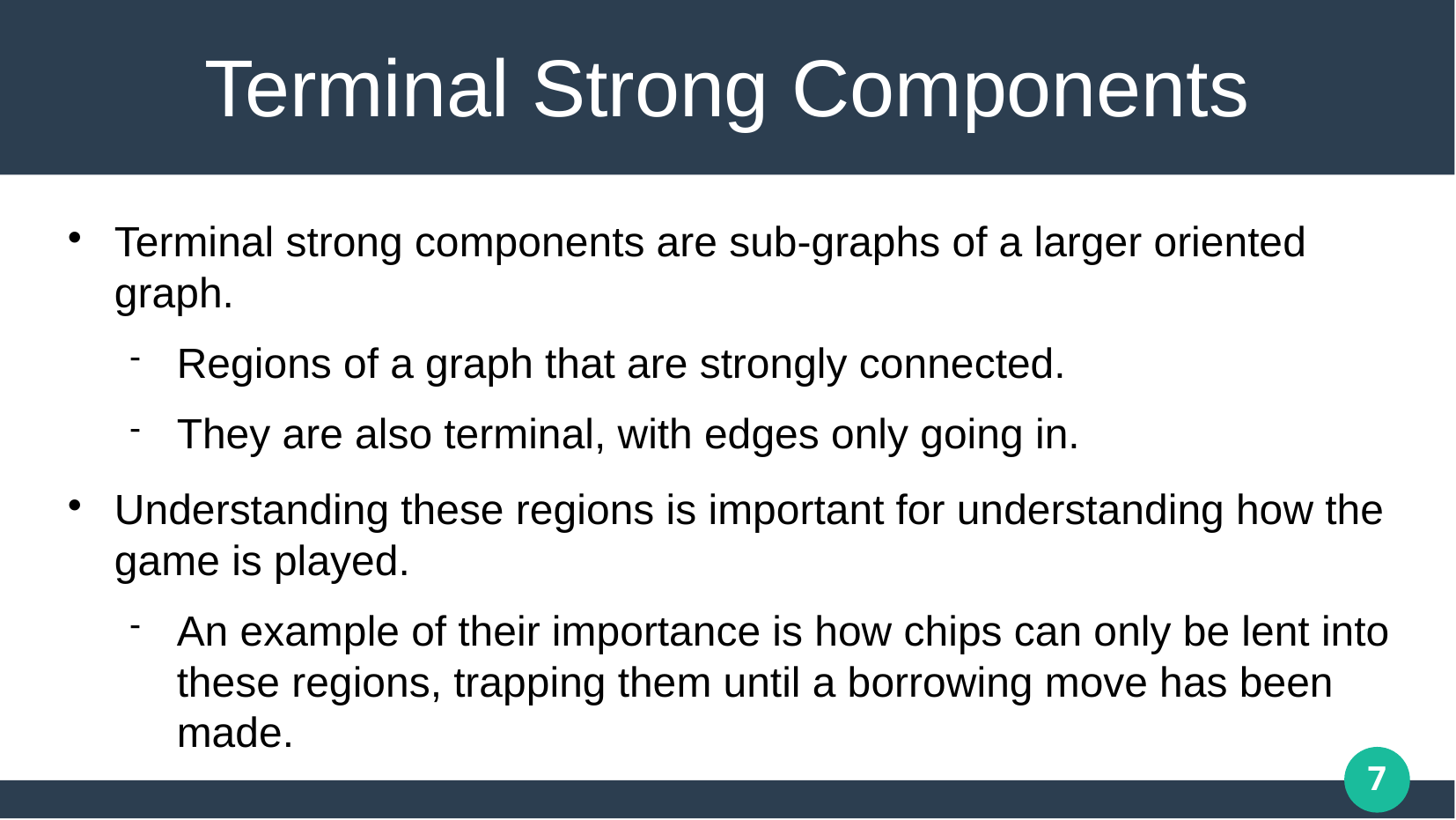

# Terminal Strong Components
Terminal strong components are sub-graphs of a larger oriented graph.
Regions of a graph that are strongly connected.
They are also terminal, with edges only going in.
Understanding these regions is important for understanding how the game is played.
An example of their importance is how chips can only be lent into these regions, trapping them until a borrowing move has been made.